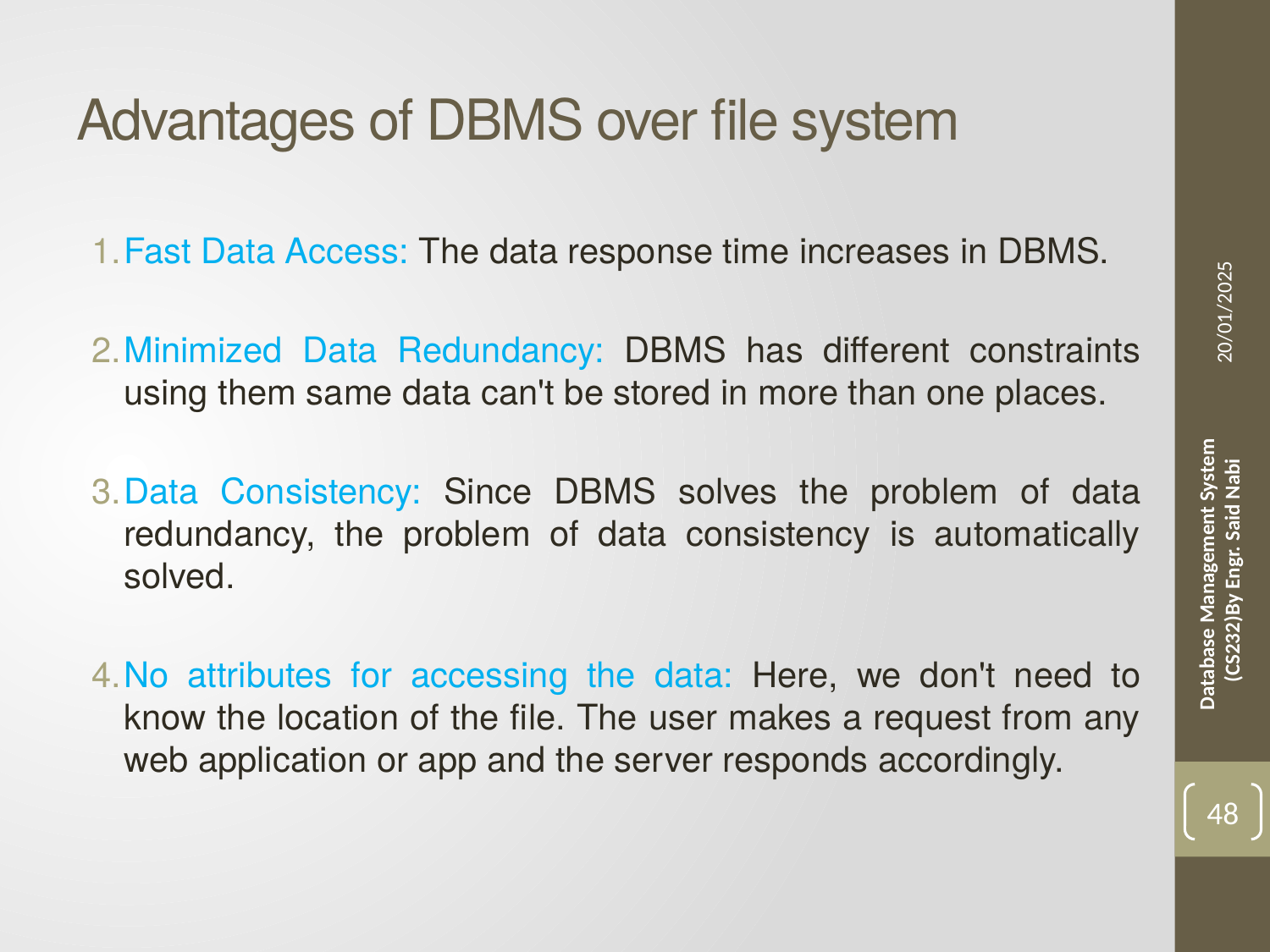

# Advantages of DBMS over file system
20/01/2025
Fast Data Access: The data response time increases in DBMS.

Minimized Data Redundancy: DBMS has different constraints using them same data can't be stored in more than one places.

Data Consistency: Since DBMS solves the problem of data redundancy, the problem of data consistency is automatically solved.

No attributes for accessing the data: Here, we don't need to know the location of the file. The user makes a request from any web application or app and the server responds accordingly.

 Database Management System (CS232)By Engr. Said Nabi
48